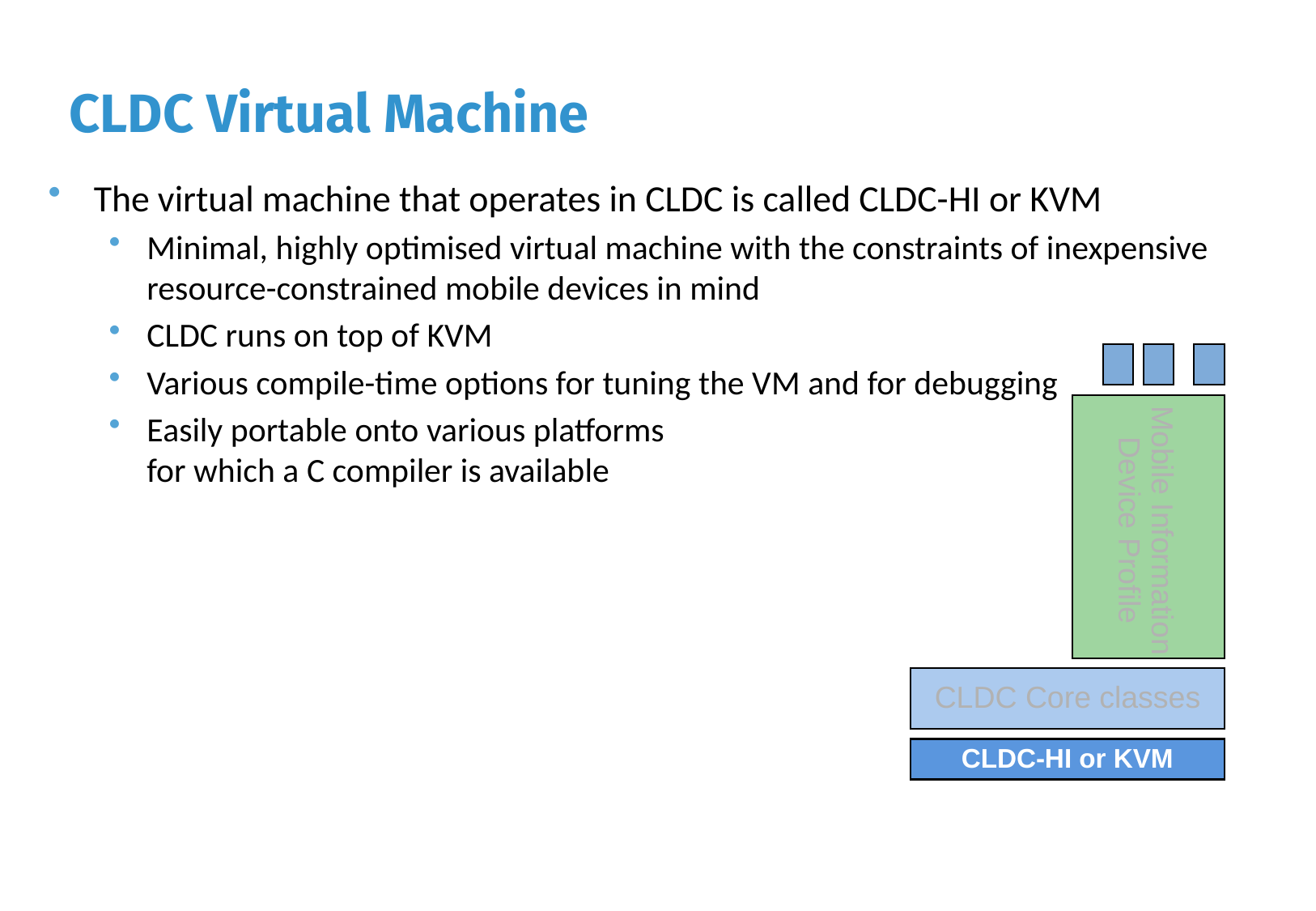

# CLDC Virtual Machine
The virtual machine that operates in CLDC is called CLDC-HI or KVM
Minimal, highly optimised virtual machine with the constraints of inexpensive resource-constrained mobile devices in mind
CLDC runs on top of KVM
Various compile-time options for tuning the VM and for debugging
Easily portable onto various platforms
for which a C compiler is available

Mobile Information
Device Profile
CLDC Core classes
CLDC-HI or KVM